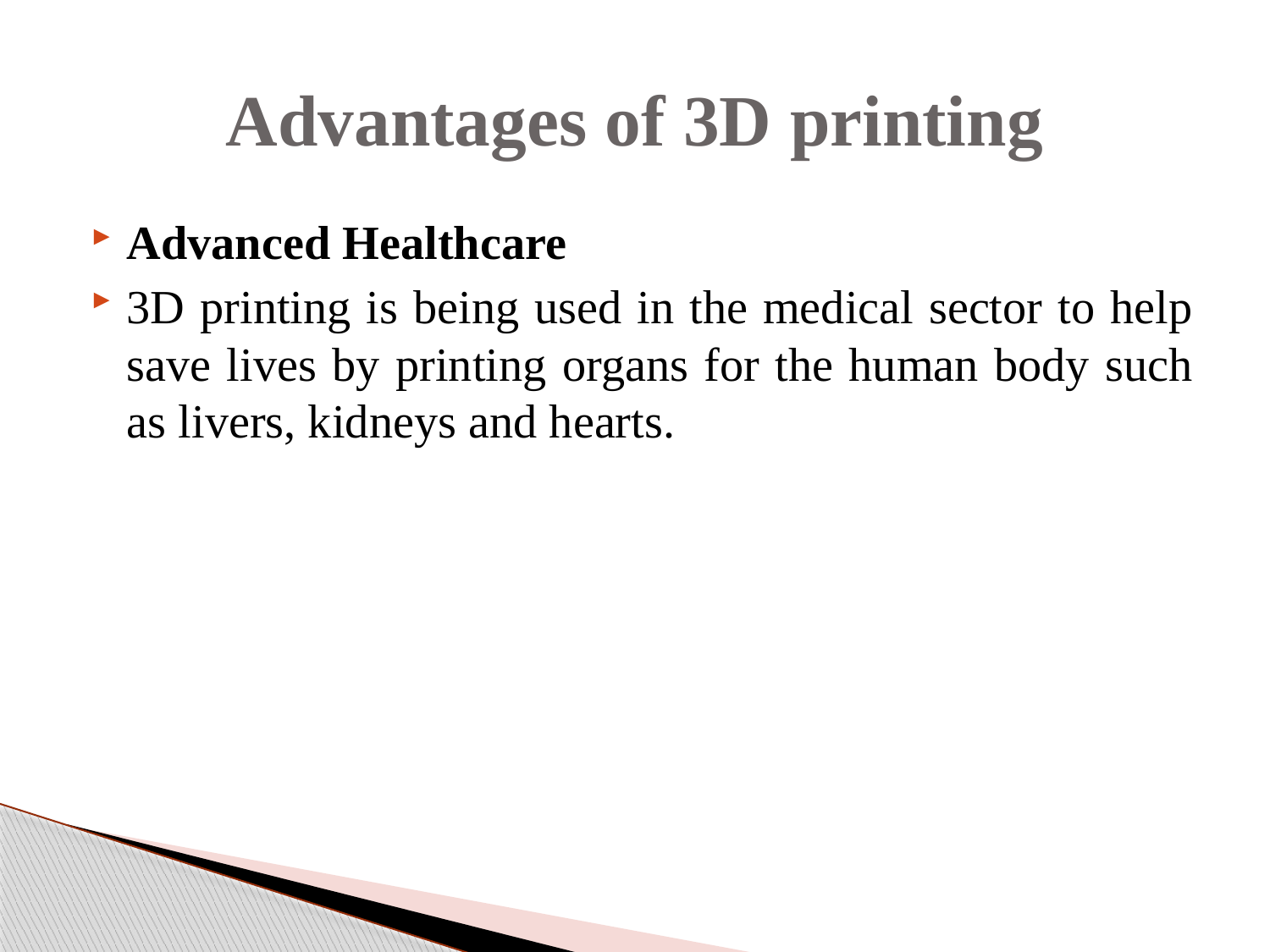

# Advantages of 3D printing
Advanced Healthcare
3D printing is being used in the medical sector to help save lives by printing organs for the human body such as livers, kidneys and hearts.